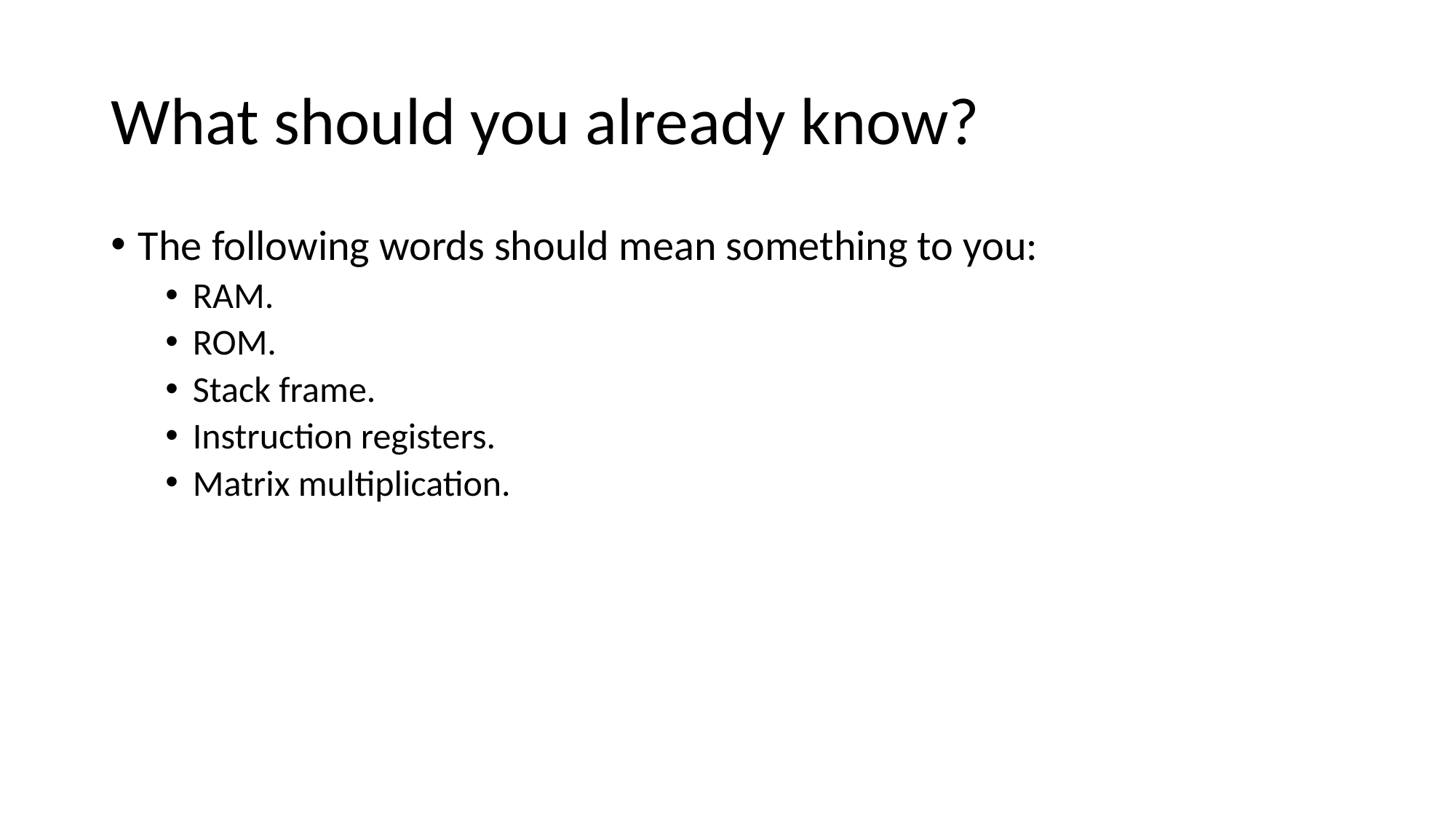

# What should you already know?
The following words should mean something to you:
RAM.
ROM.
Stack frame.
Instruction registers.
Matrix multiplication.